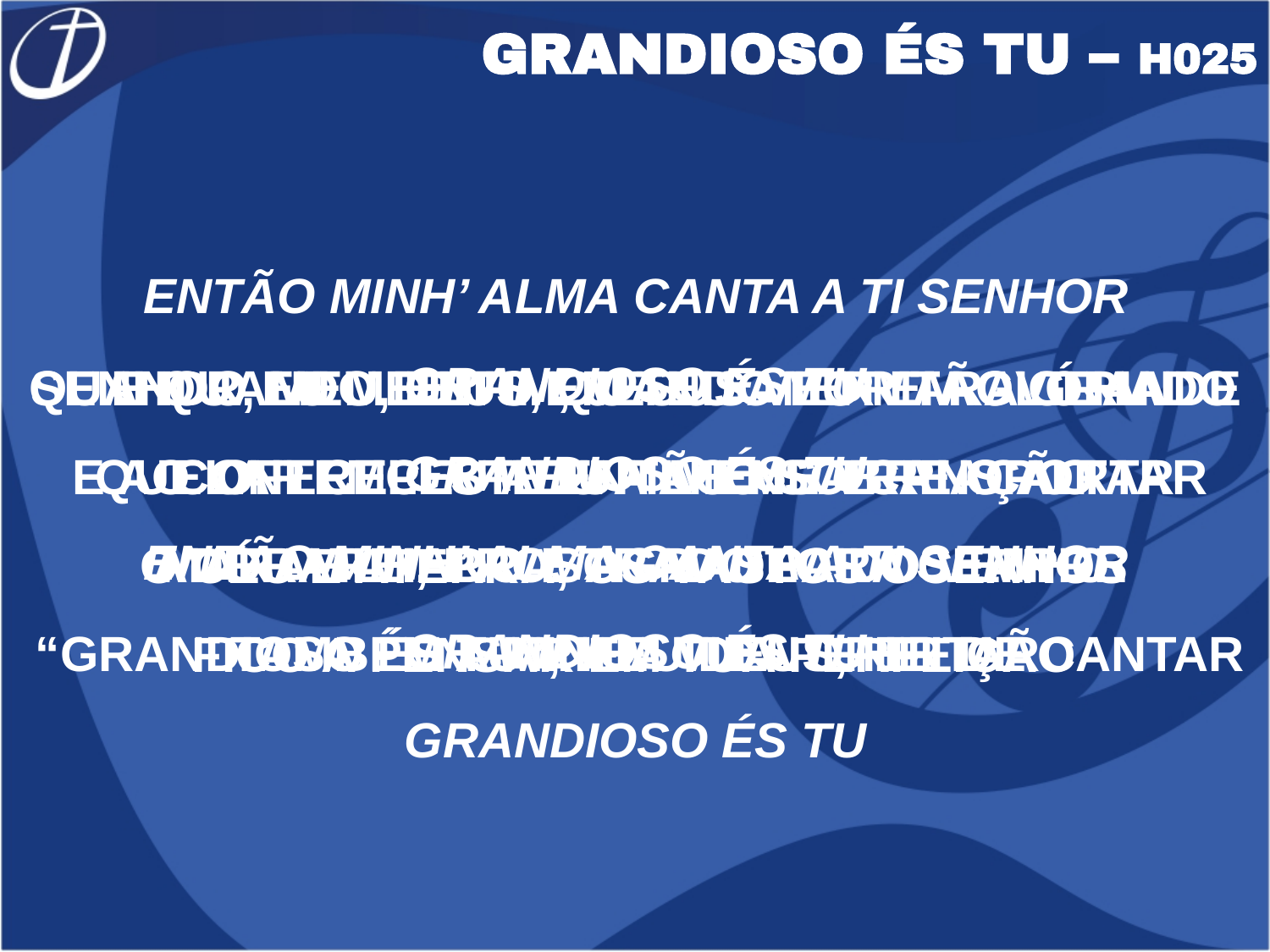

GRANDIOSO ÉS TU – H025
ENTÃO MINH’ ALMA CANTA A TI SENHOR
GRANDIOSO ÉS TU
GRANDIOSO ÉS TU
ENTÃO MINH’ ALMA CANTA A TI SENHOR
GRANDIOSO ÉS TU
GRANDIOSO ÉS TU
QUANDO EU MEDITO EM TEU AMOR TÃO GRANDE
QUE OFERECEU TEU FILHO SOBRE O ALTAR
MARAVILHADO E AGRADECIDO VENHO
TAMBÉM A MINHA VIDA OFERTAR
E QUANDO, ENFIM, JESUS VIER EM GLÓRIA
E AO LAR CELESTE ENTÃO ME TRANSPORTAR
ADORAREI, PROSTRADO PARA SEMPRE
“GRANDIOSO ÉS TU”, MEU DEUS, HEI DE CANTAR
SENHOR, MEU DEUS, QUANDO EU MARAVILHADO
CONTEMPLO A TUA IMENSA CRIAÇÃO
O CÉU E ATERRA, OS VASTOS OCEANOS
FICO A PENSAR EM TUA PERFEIÇÃO